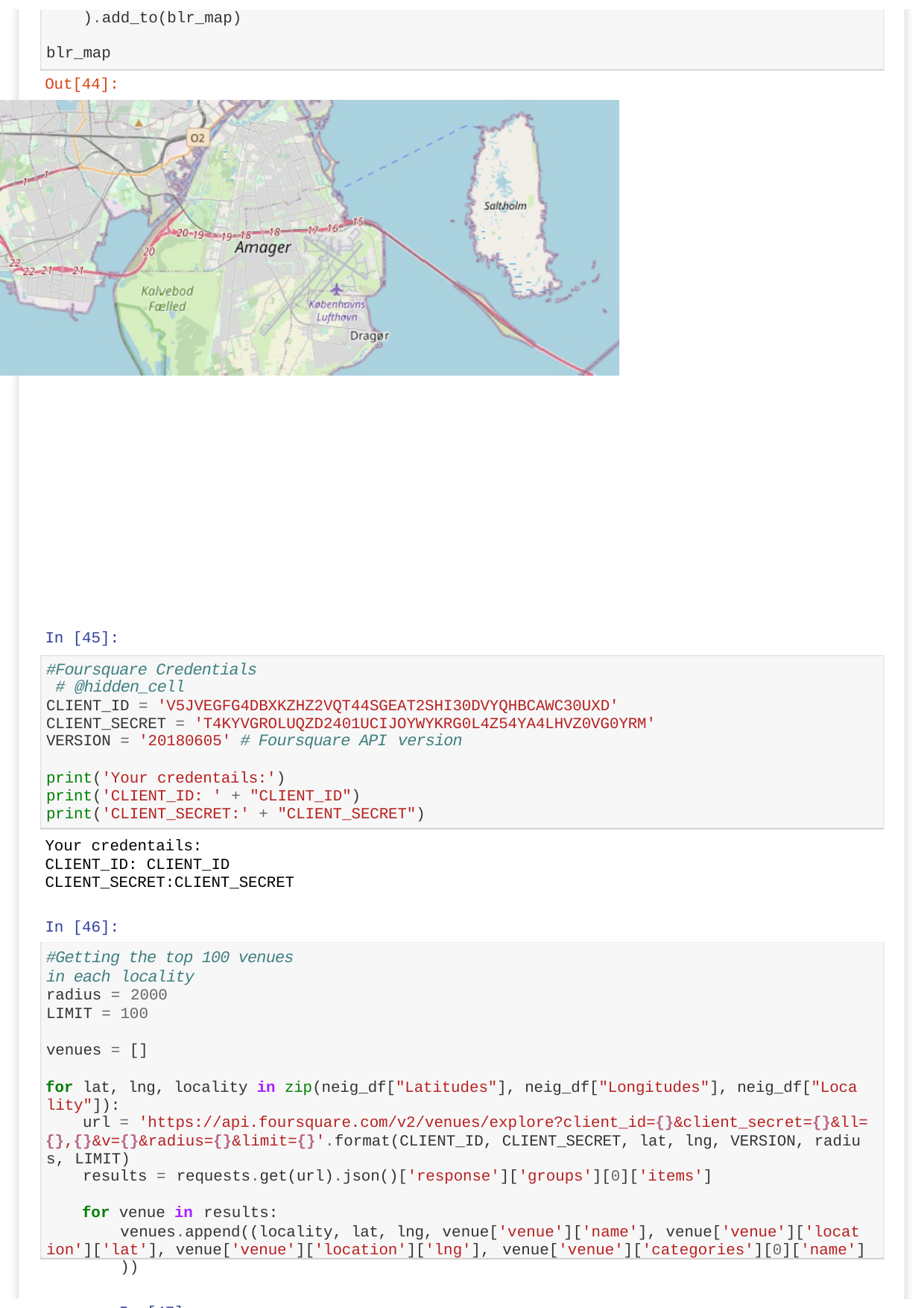

).add_to(blr_map)
blr_map  Out[44]:

Ma
ke this Notebook Trusted to load map
: File -> Trust Notebook
In [45]:
#Foursquare Credentials  # @hidden_cell
CLIENT_ID = 'V5JVEGFG4DBXKZHZ2VQT44SGEAT2SHI30DVYQHBCAWC30UXD'  CLIENT_SECRET = 'T4KYVGROLUQZD2401UCIJOYWYKRG0L4Z54YA4LHVZ0VG0YRM'
VERSION = '20180605' # Foursquare API version

print('Your credentails:')  print('CLIENT_ID: ' + "CLIENT_ID")  print('CLIENT_SECRET:' + "CLIENT_SECRET")
Your credentails:
CLIENT_ID: CLIENT_ID  CLIENT_SECRET:CLIENT_SECRET

In [46]:
#Getting the top 100 venues in each locality
radius = 2000
LIMIT = 100

venues = []

for lat, lng, locality in zip(neig_df["Latitudes"], neig_df["Longitudes"], neig_df["Loca  lity"]):
url = 'https://api.foursquare.com/v2/venues/explore?client_id={}&client_secret={}&ll=
{},{}&v={}&radius={}&limit={}'.format(CLIENT_ID, CLIENT_SECRET, lat, lng, VERSION, radiu  s, LIMIT)
results = requests.get(url).json()['response']['groups'][0]['items']

for venue in results:
venues.append((locality, lat, lng, venue['venue']['name'], venue['venue']['locat  ion']['lat'], venue['venue']['location']['lng'], venue['venue']['categories'][0]['name']
))

In [47]: